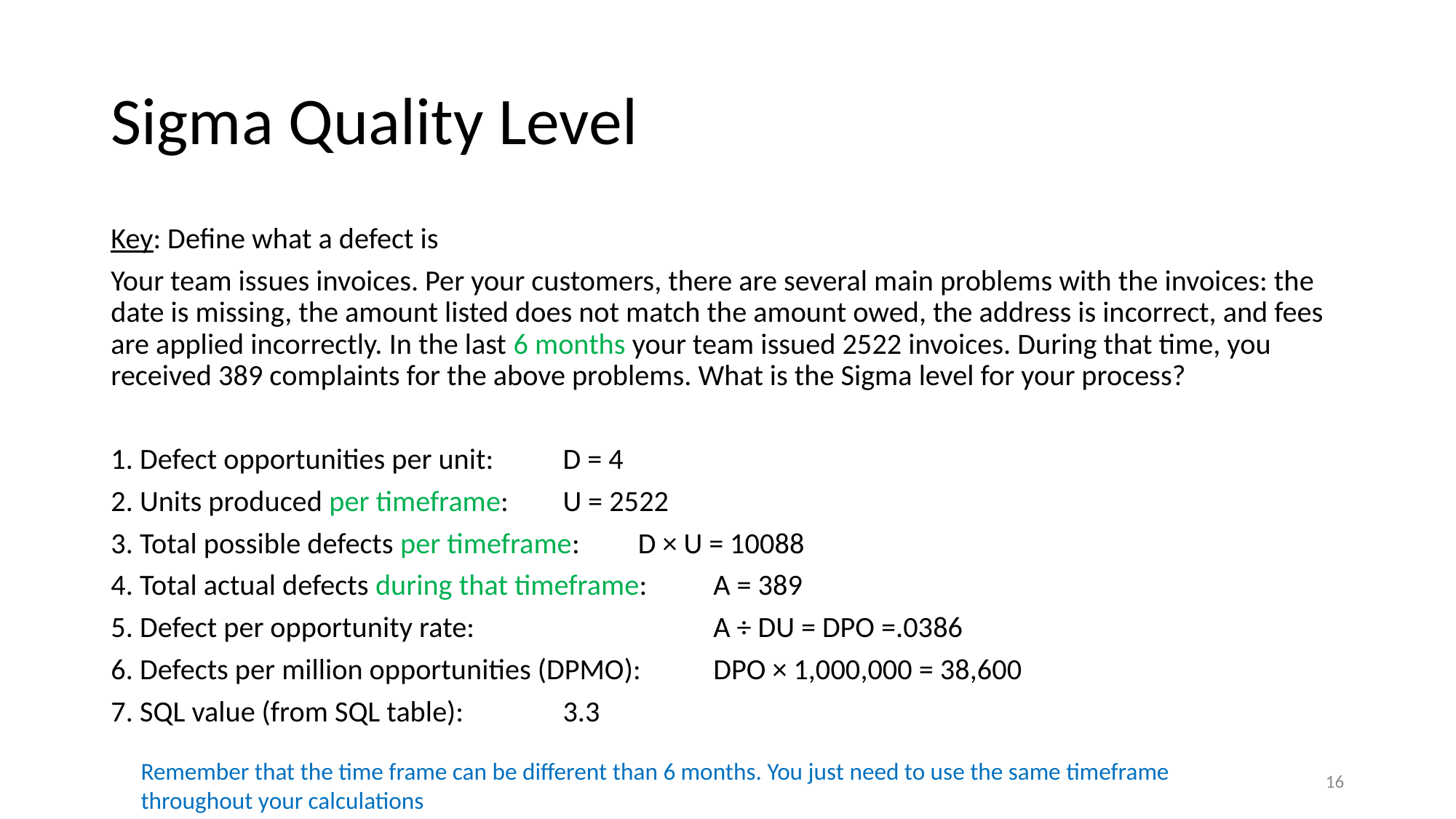

# Sigma Quality Level
Key: Define what a defect is
Your team issues invoices. Per your customers, there are several main problems with the invoices: the date is missing, the amount listed does not match the amount owed, the address is incorrect, and fees are applied incorrectly. In the last 6 months your team issued 2522 invoices. During that time, you received 389 complaints for the above problems. What is the Sigma level for your process?

1. Defect opportunities per unit: 			D = 4
2. Units produced per timeframe: 			U = 2522
3. Total possible defects per timeframe: 		D × U = 10088
4. Total actual defects during that timeframe:	A = 389
5. Defect per opportunity rate: 		            	A ÷ DU = DPO =.0386
6. Defects per million opportunities (DPMO): 	DPO × 1,000,000 = 38,600
7. SQL value (from SQL table):			3.3

Remember that the time frame can be different than 6 months. You just need to use the same timeframe throughout your calculations
16